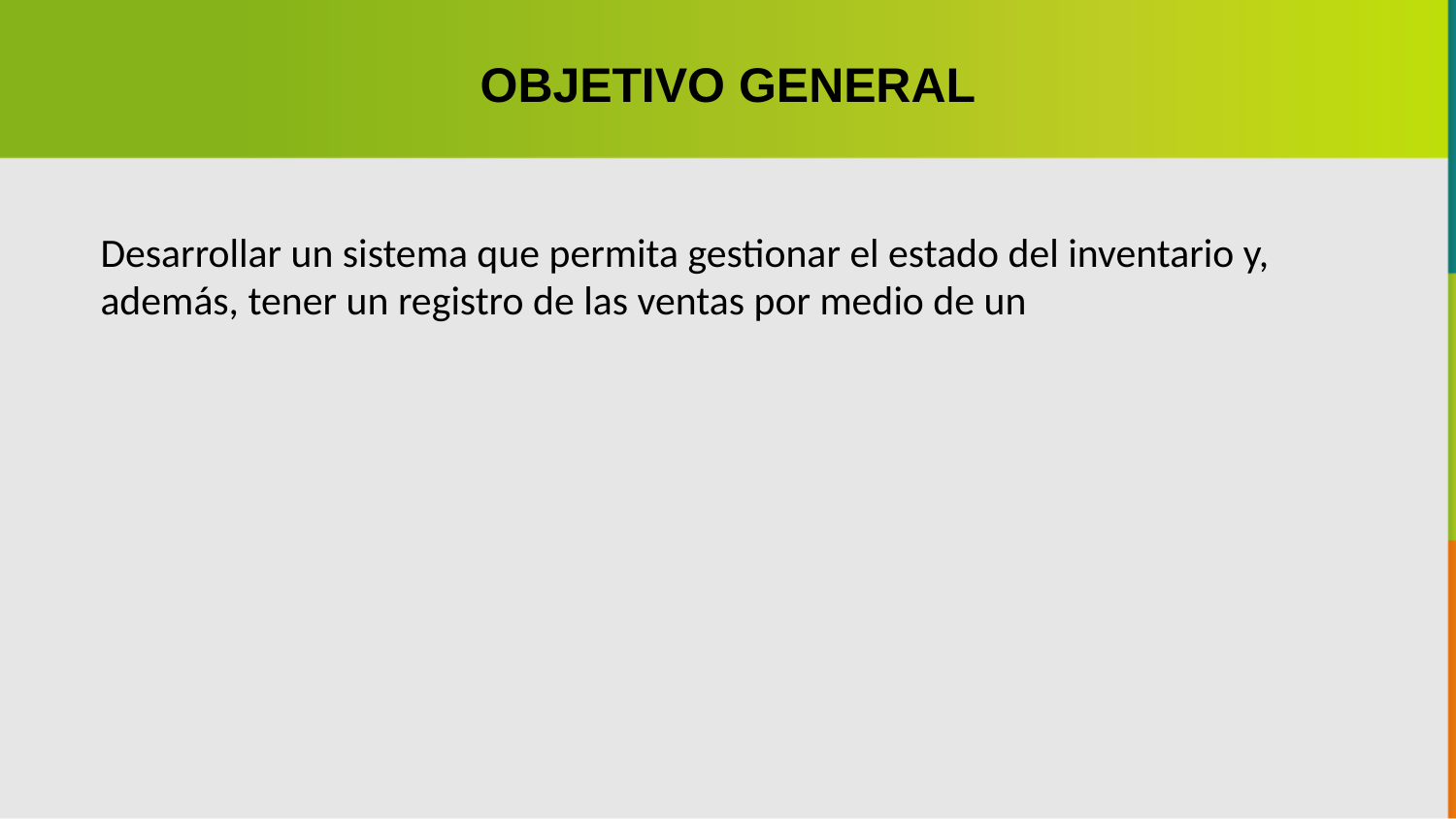

OBJETIVO GENERAL
Desarrollar un sistema que permita gestionar el estado del inventario y, además, tener un registro de las ventas por medio de un